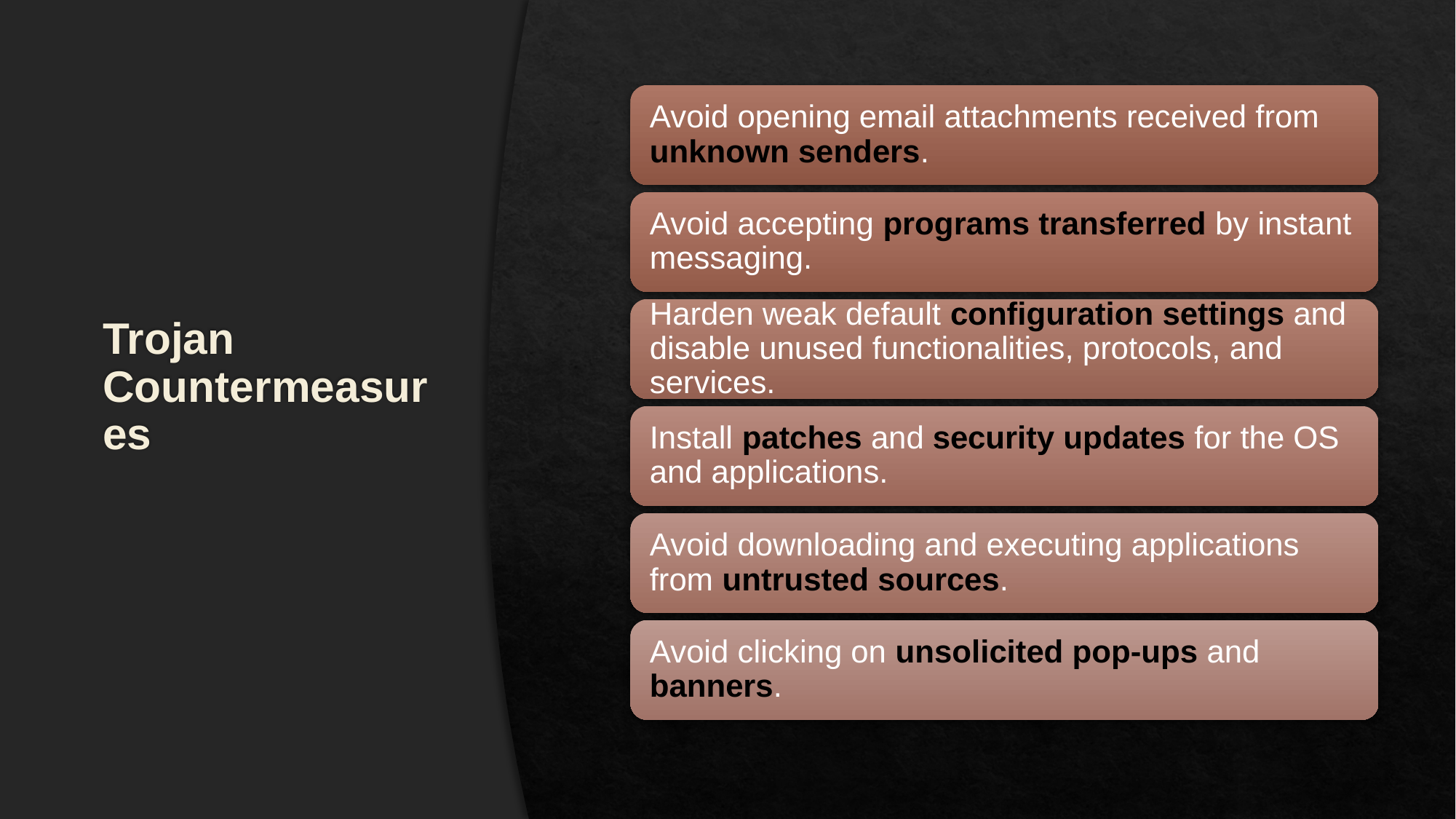

# Trojan Countermeasures
Avoid opening email attachments received from unknown senders.
Avoid accepting programs transferred by instant messaging.
Harden weak default configuration settings and disable unused functionalities, protocols, and services.
Install patches and security updates for the OS and applications.
Avoid downloading and executing applications from untrusted sources.
Avoid clicking on unsolicited pop-ups and banners.